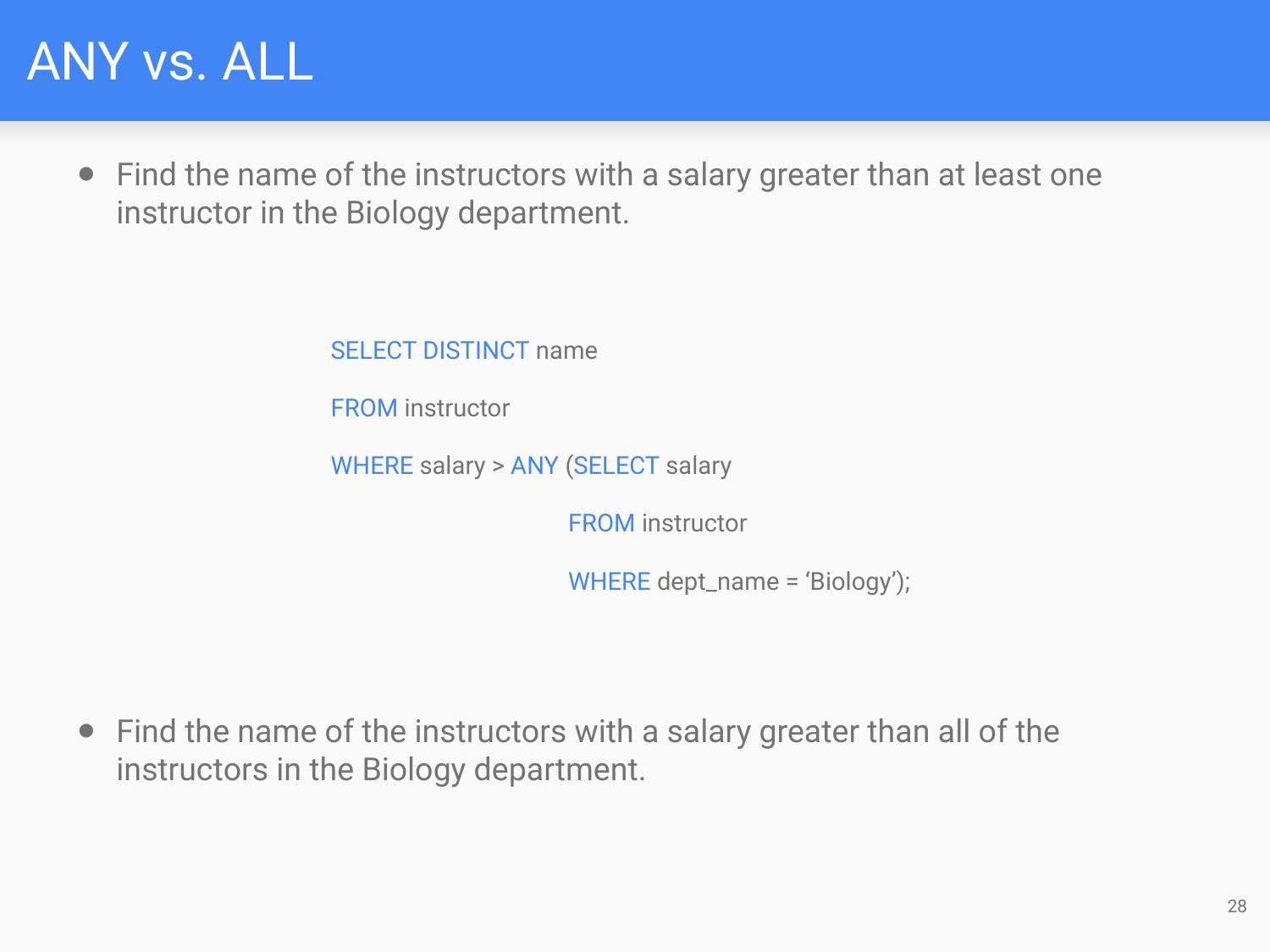

# ANY vs. ALL
Find the name of the instructors with a salary greater than at least one instructor in the Biology department.

SELECT DISTINCT name
FROM instructor
WHERE salary > ANY (SELECT salary
	                  FROM instructor
	                  WHERE dept_name = ‘Biology’);

Find the name of the instructors with a salary greater than all of the instructors in the Biology department.
28